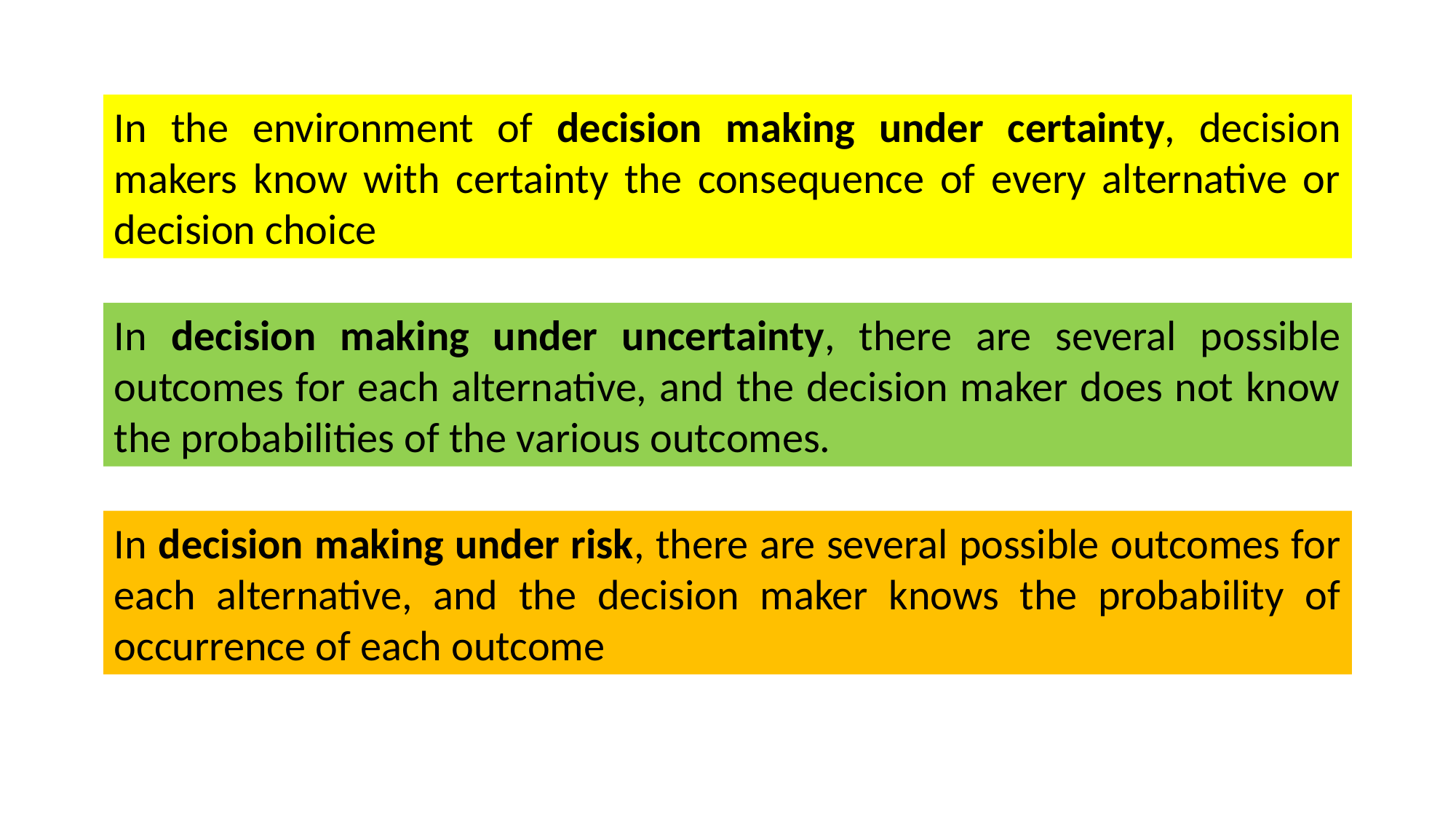

In the environment of decision making under certainty, decision makers know with certainty the consequence of every alternative or decision choice
In decision making under uncertainty, there are several possible outcomes for each alternative, and the decision maker does not know the probabilities of the various outcomes.
In decision making under risk, there are several possible outcomes for each alternative, and the decision maker knows the probability of occurrence of each outcome